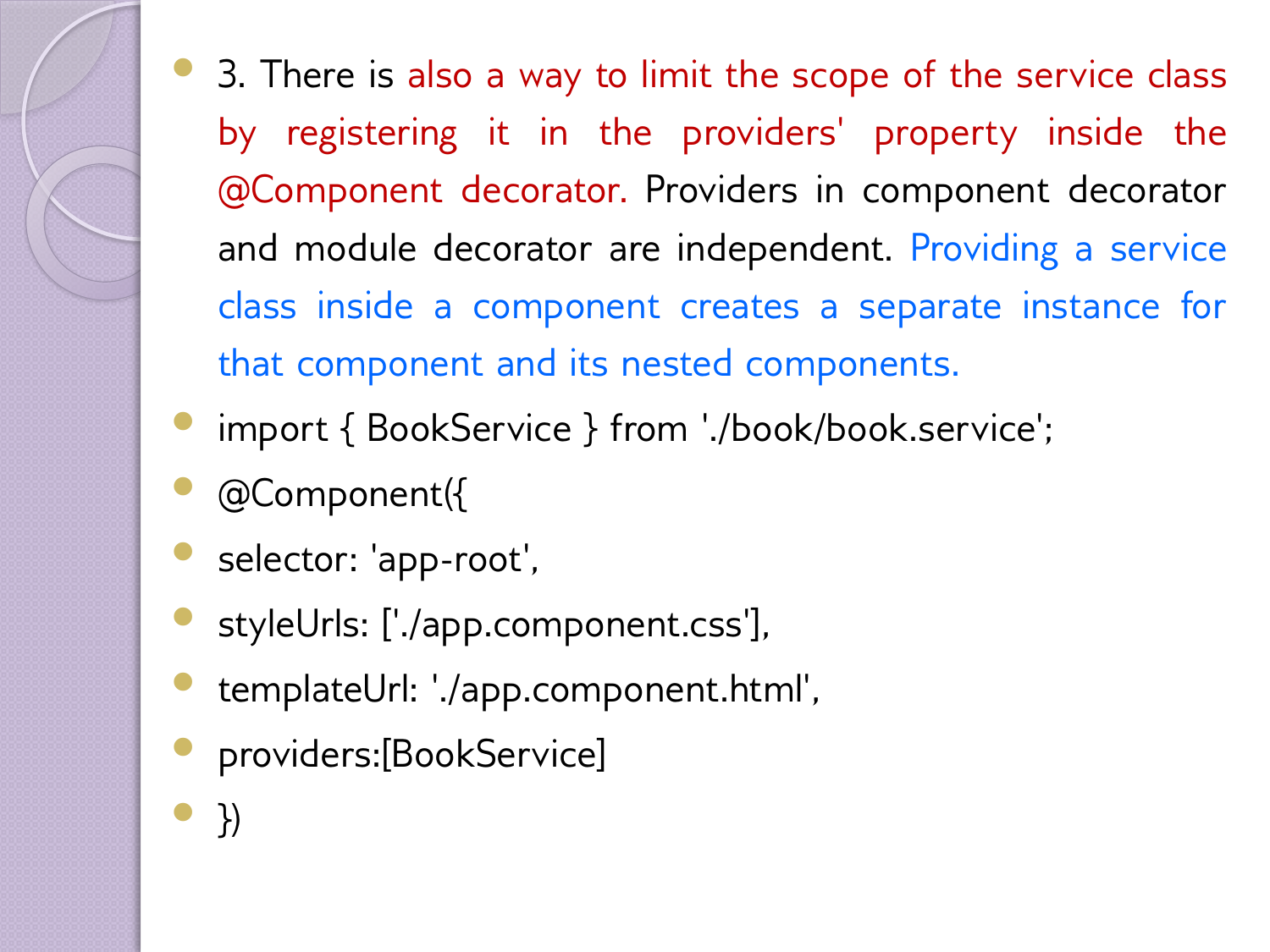

3. There is also a way to limit the scope of the service class by registering it in the providers' property inside the @Component decorator. Providers in component decorator and module decorator are independent. Providing a service class inside a component creates a separate instance for that component and its nested components.
import { BookService } from './book/book.service';
@Component({
selector: 'app-root',
styleUrls: ['./app.component.css'],
templateUrl: './app.component.html',
providers:[BookService]
})